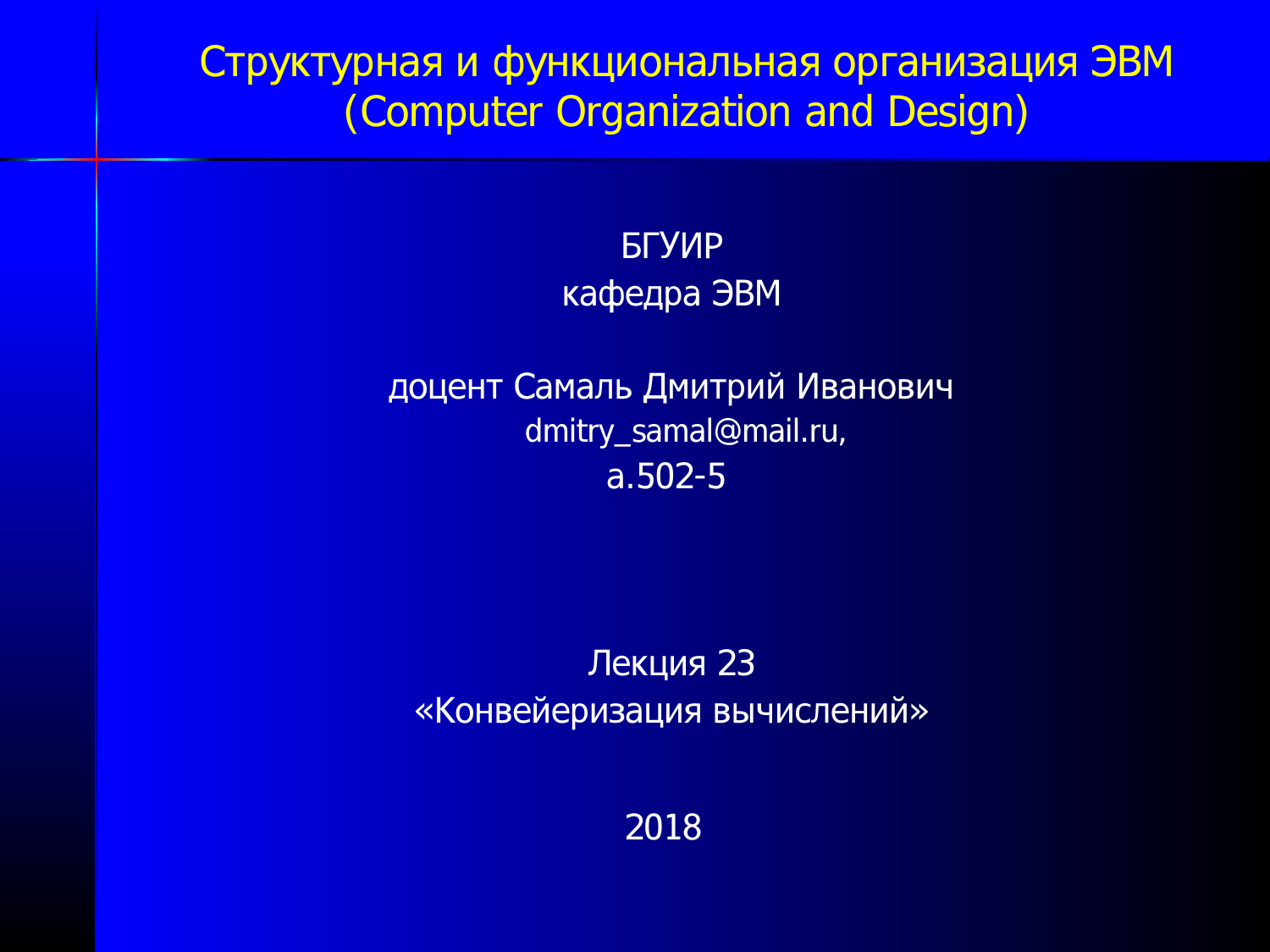

Структурная и функциональная организация ЭВМ
(Computer Organization and Design)
БГУИР
кафедра ЭВМ

доцент Самаль Дмитрий Иванович
   dmitry_samal@mail.ru,
a.502-5

Лекция 23
«Конвейеризация вычислений»

2018